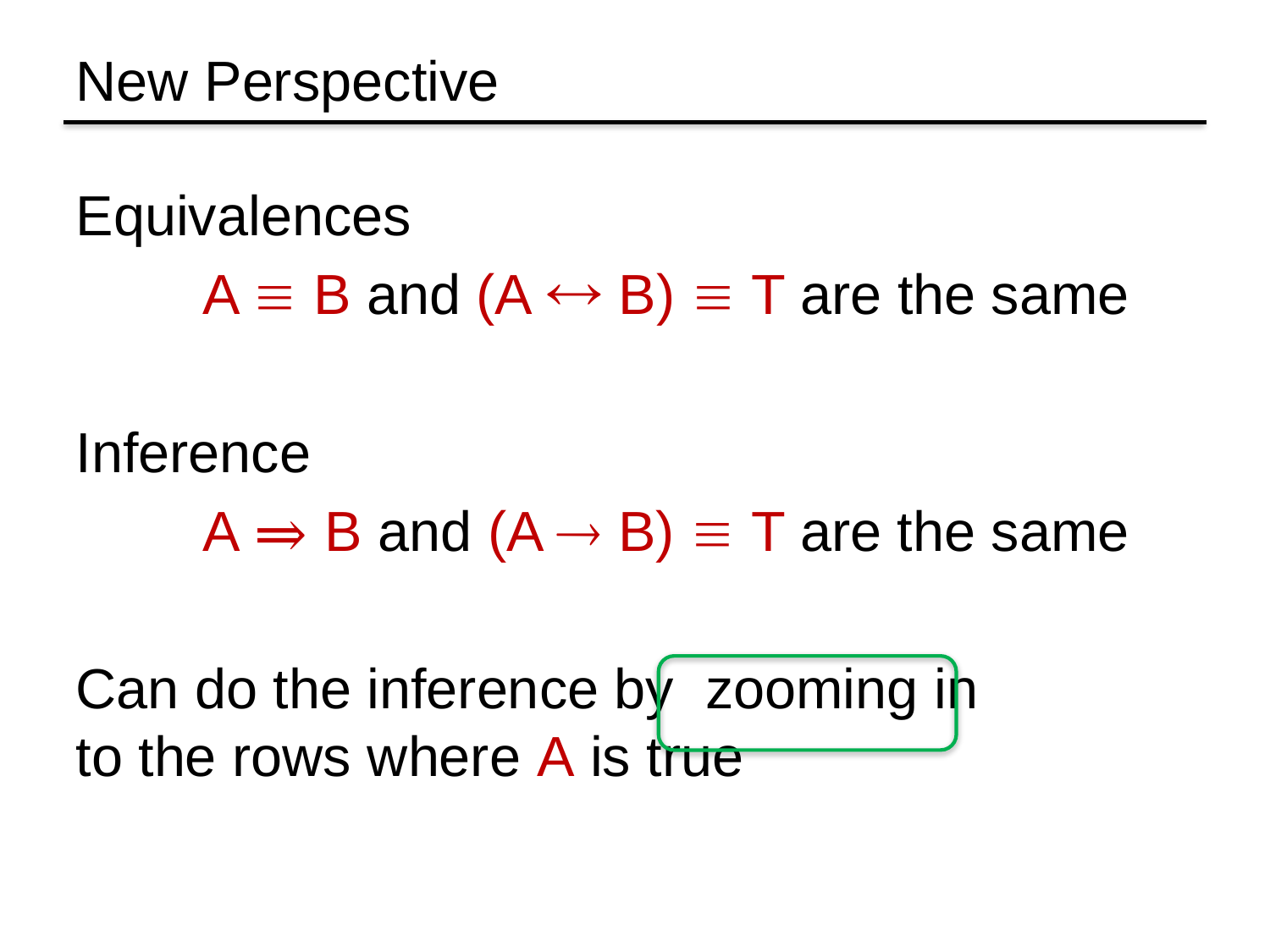

# New Perspective
Equivalences
	A ≡ B and (A ↔ B) ≡ T are the same

Inference
	A ⇒ B and (A → B) ≡ T are the same

Can do the inference by  zooming in
to the rows where A is true